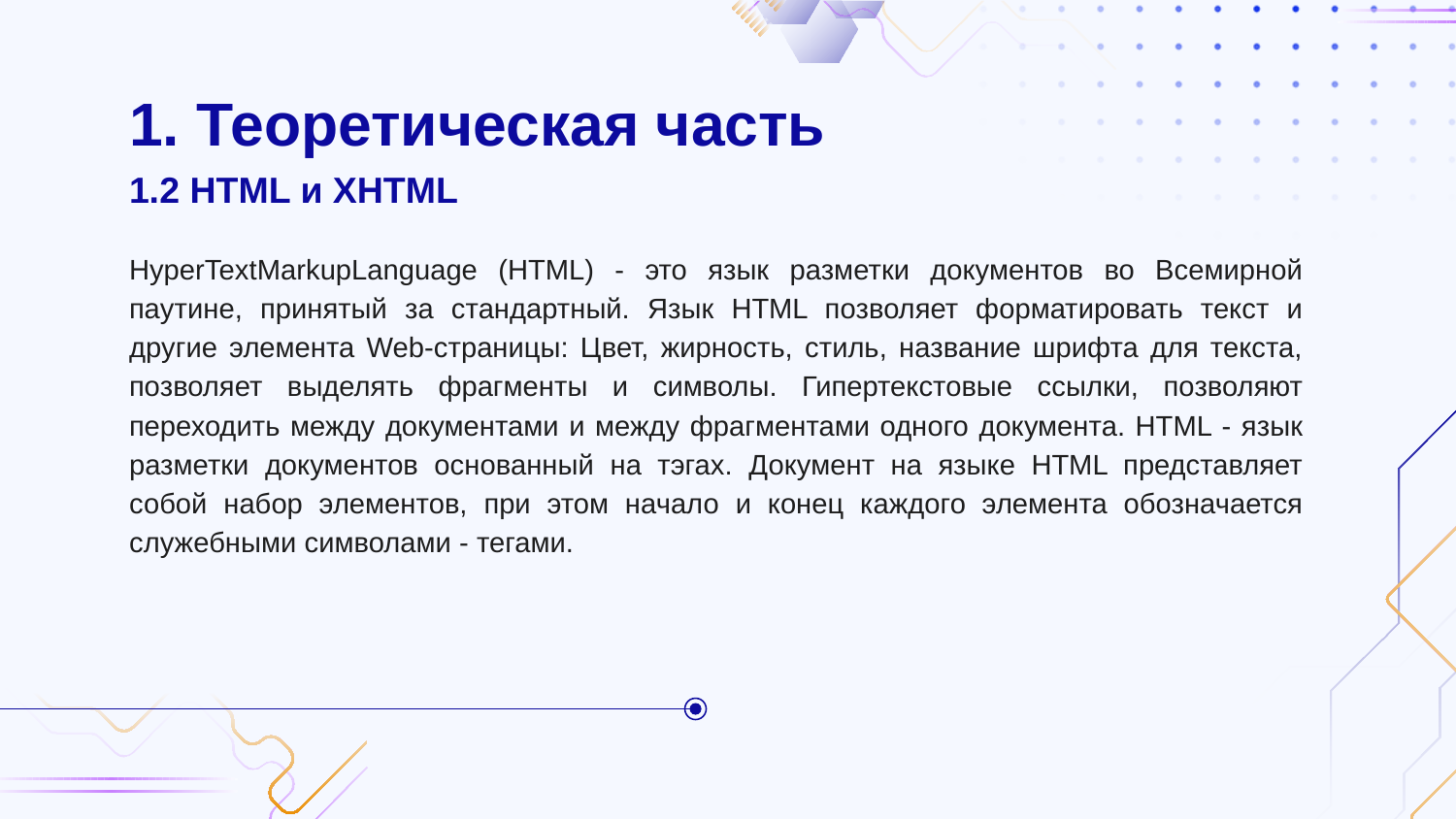

# 1. Теоретическая часть
1.2 HTML и XHTML
HyperTextMarkupLanguage (HTML) - это язык разметки документов во Всемирной паутине, принятый за стандартный. Язык HTML позволяет форматировать текст и другие элемента Web-страницы: Цвет, жирность, стиль, название шрифта для текста, позволяет выделять фрагменты и символы. Гипертекстовые ссылки, позволяют переходить между документами и между фрагментами одного документа. HTML - язык разметки документов основанный на тэгах. Документ на языке HTML представляет собой набор элементов, при этом начало и конец каждого элемента обозначается служебными символами - тегами.